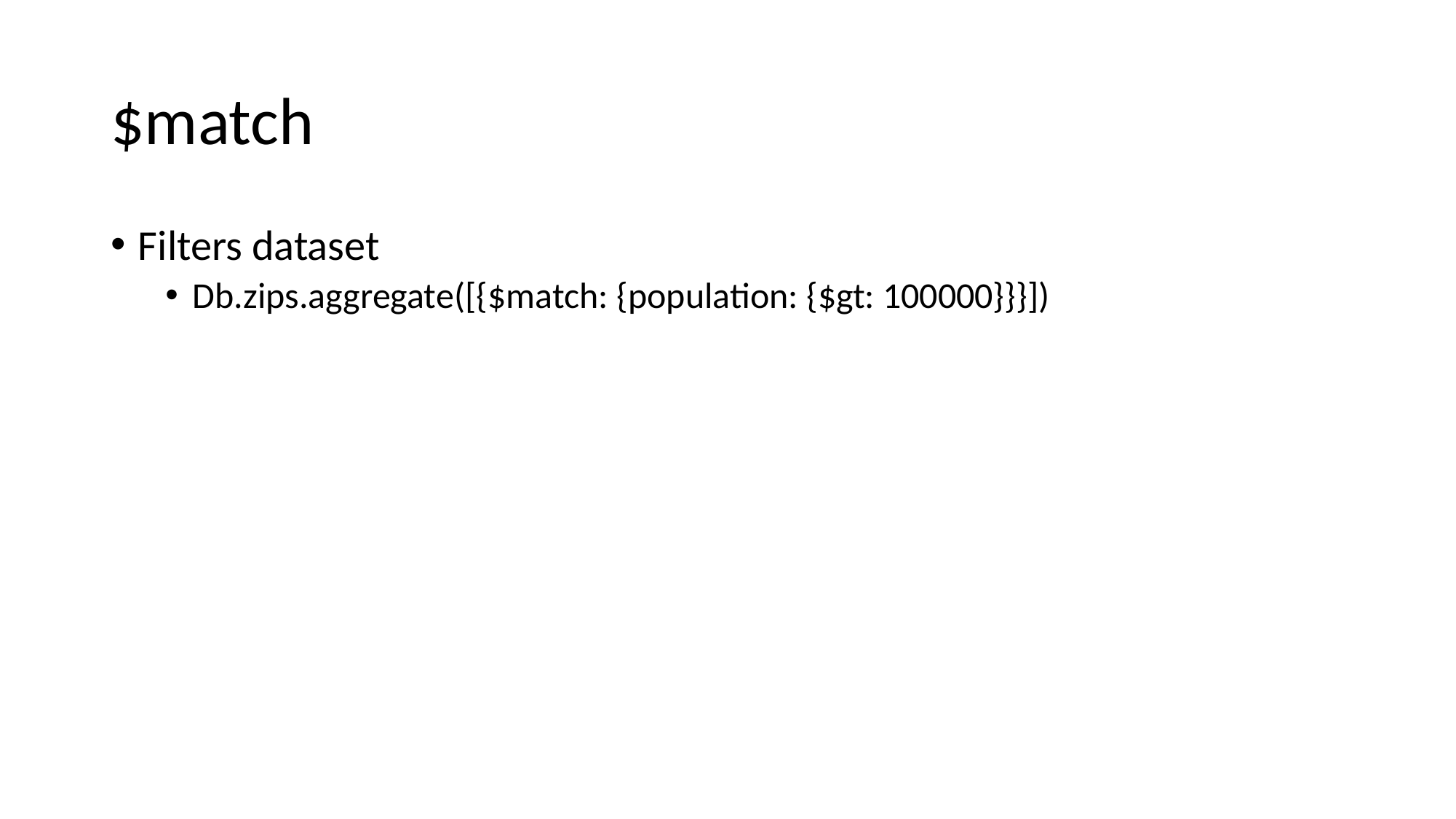

# $match
Filters dataset
Db.zips.aggregate([{$match: {population: {$gt: 100000}}}])